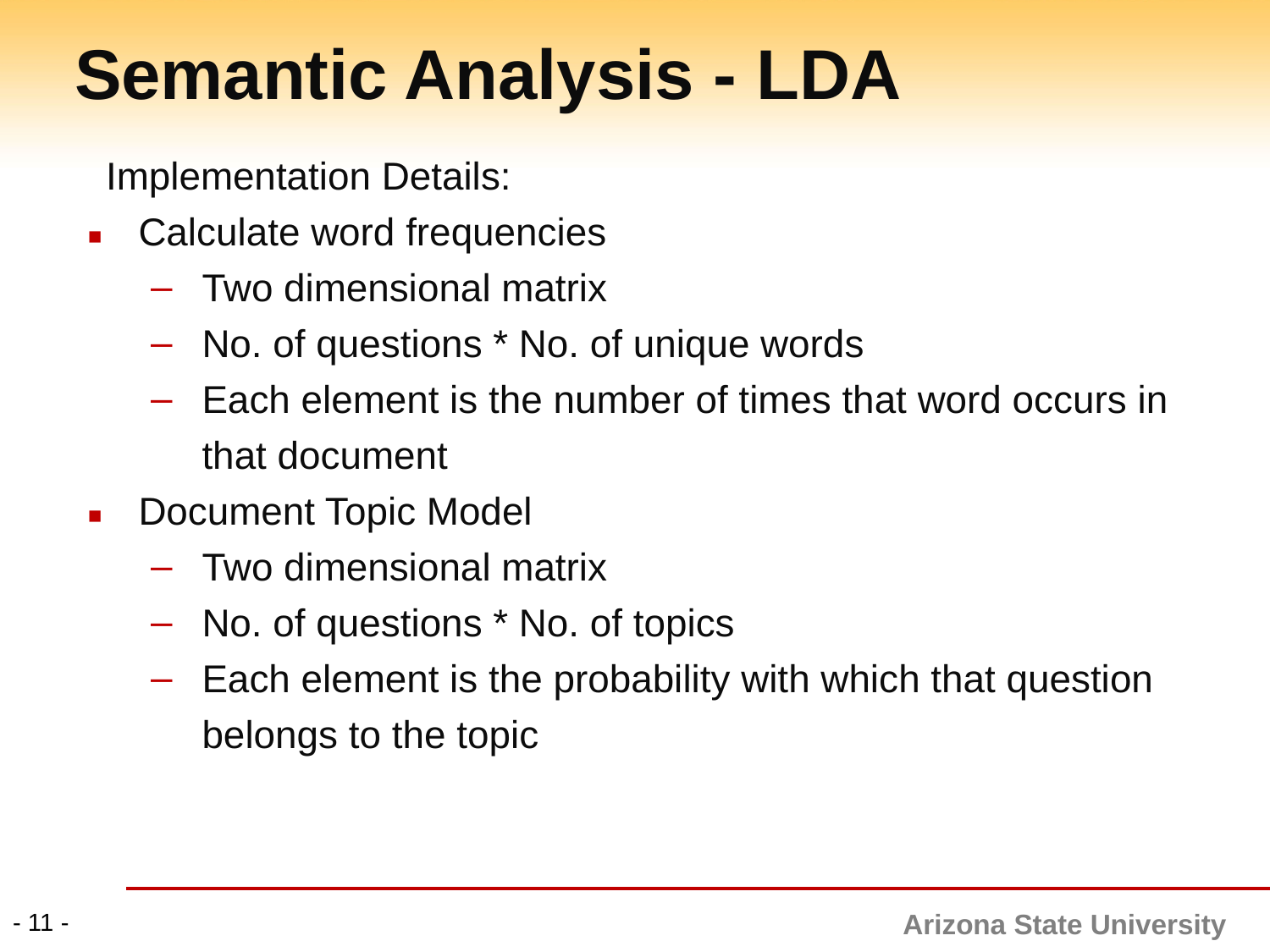

# Semantic Analysis - LDA
Implementation Details:
Calculate word frequencies
Two dimensional matrix
No. of questions * No. of unique words
Each element is the number of times that word occurs in that document
Document Topic Model
Two dimensional matrix
No. of questions * No. of topics
Each element is the probability with which that question belongs to the topic
- 11 -